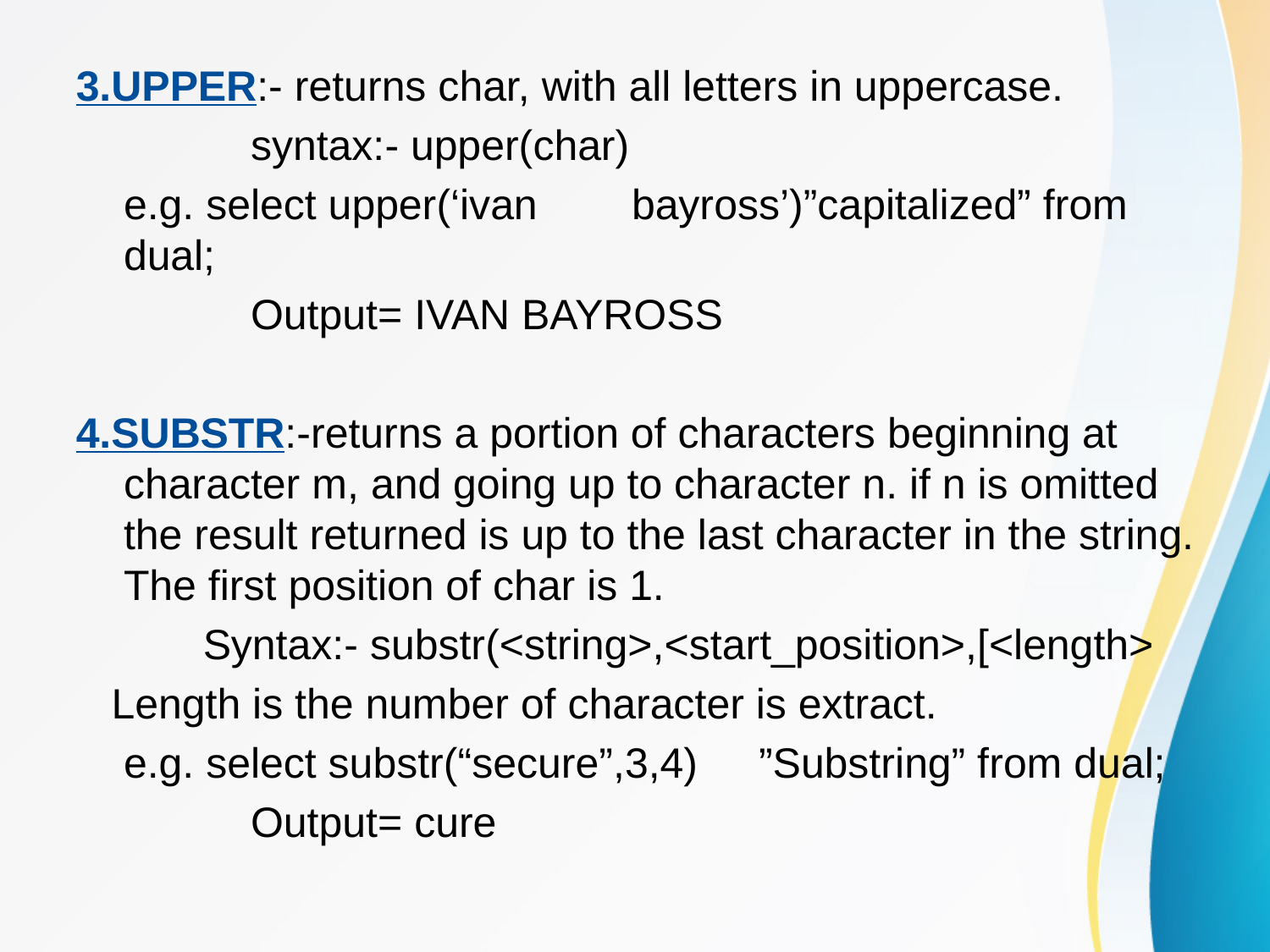

3.UPPER:- returns char, with all letters in uppercase.
		syntax:- upper(char)
	e.g. select upper(‘ivan 	bayross’)”capitalized” from dual;
		Output= IVAN BAYROSS

4.SUBSTR:-returns a portion of characters beginning at character m, and going up to character n. if n is omitted the result returned is up to the last character in the string. The first position of char is 1.
Syntax:- substr(<string>,<start_position>,[<length>
   Length is the number of character is extract.
	e.g. select substr(“secure”,3,4) 	”Substring” from dual;
		Output= cure